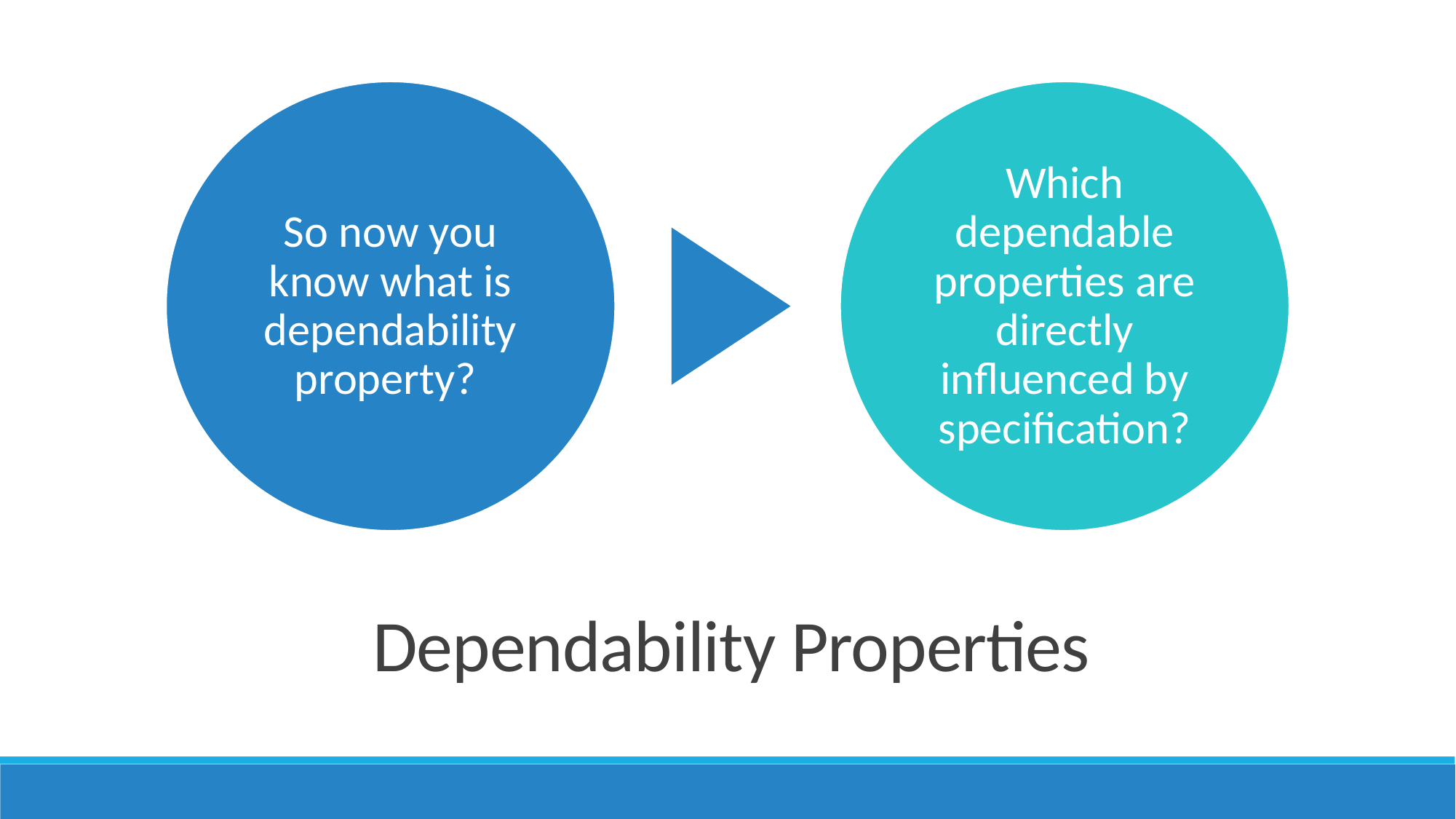

/
So now you know what is dependability property?
Which dependable properties are directly influenced by specification?
# Dependability Properties